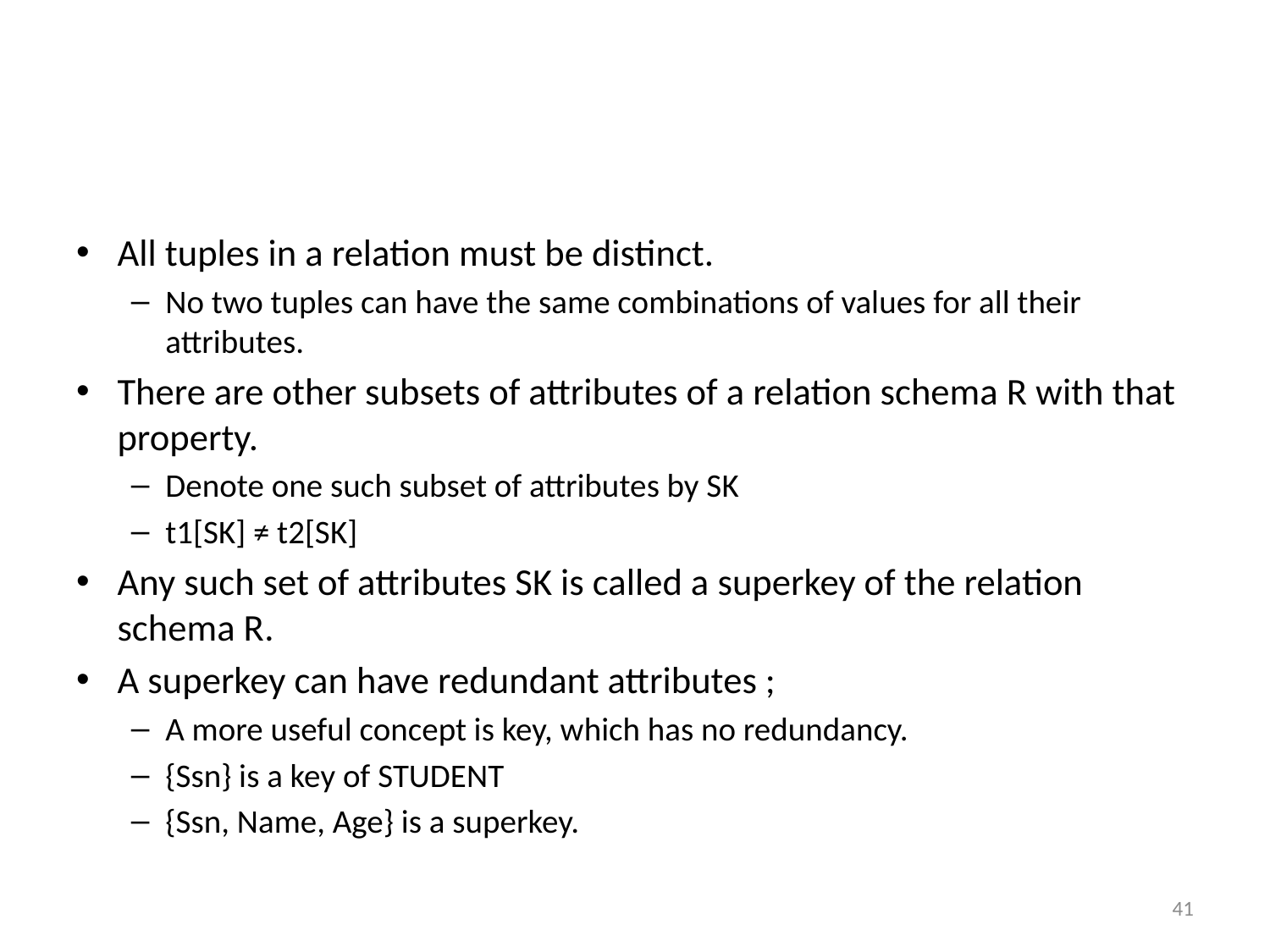

#
All tuples in a relation must be distinct.
No two tuples can have the same combinations of values for all their attributes.
There are other subsets of attributes of a relation schema R with that property.
Denote one such subset of attributes by SK
t1[SK] ≠ t2[SK]
Any such set of attributes SK is called a superkey of the relation schema R.
A superkey can have redundant attributes ;
A more useful concept is key, which has no redundancy.
{Ssn} is a key of STUDENT
{Ssn, Name, Age} is a superkey.
41